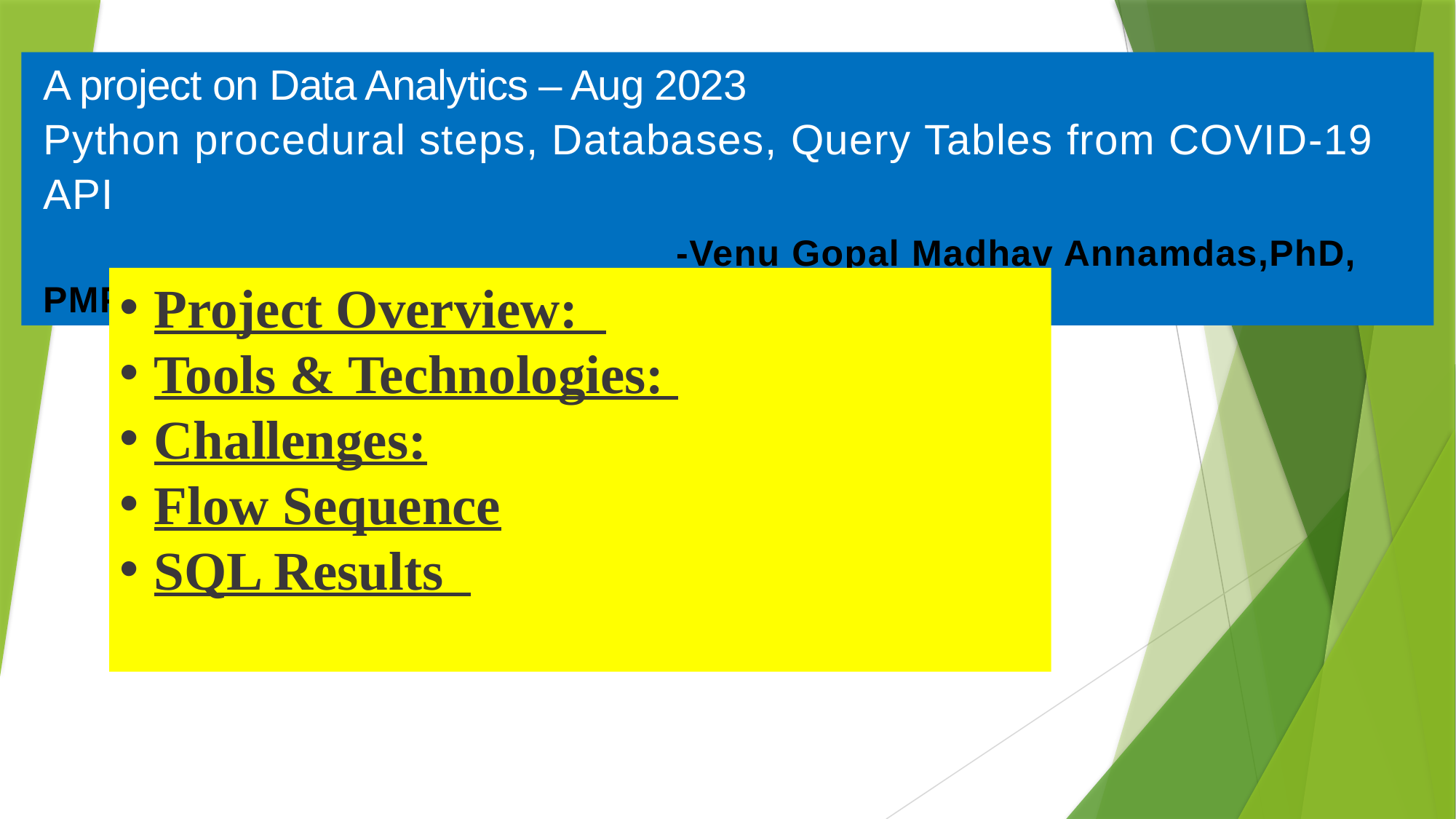

A project on Data Analytics – Aug 2023
Python procedural steps, Databases, Query Tables from COVID-19 API
                                                        -Venu Gopal Madhav Annamdas,PhD, PMP
Project Overview:
Tools & Technologies:
Challenges:
Flow Sequence
SQL Results